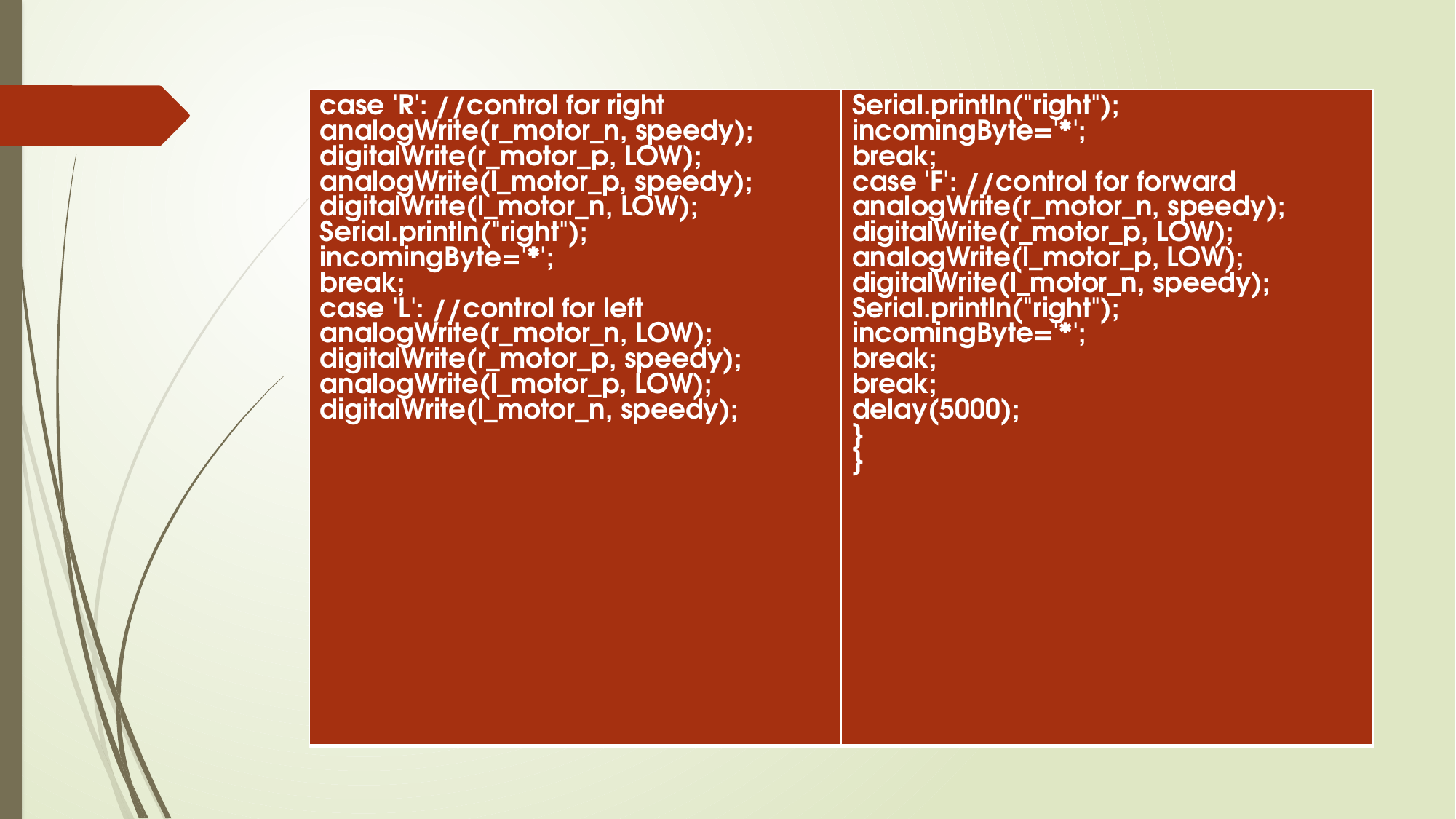

#
| case 'R': //control for right analogWrite(r\_motor\_n, speedy); digitalWrite(r\_motor\_p, LOW); analogWrite(l\_motor\_p, speedy); digitalWrite(l\_motor\_n, LOW); Serial.println("right"); incomingByte='\*'; break; case 'L': //control for left analogWrite(r\_motor\_n, LOW); digitalWrite(r\_motor\_p, speedy); analogWrite(l\_motor\_p, LOW); digitalWrite(l\_motor\_n, speedy); | Serial.println("right"); incomingByte='\*'; break; case 'F': //control for forward analogWrite(r\_motor\_n, speedy); digitalWrite(r\_motor\_p, LOW); analogWrite(l\_motor\_p, LOW); digitalWrite(l\_motor\_n, speedy); Serial.println("right"); incomingByte='\*'; break; break; delay(5000); } } |
| --- | --- |